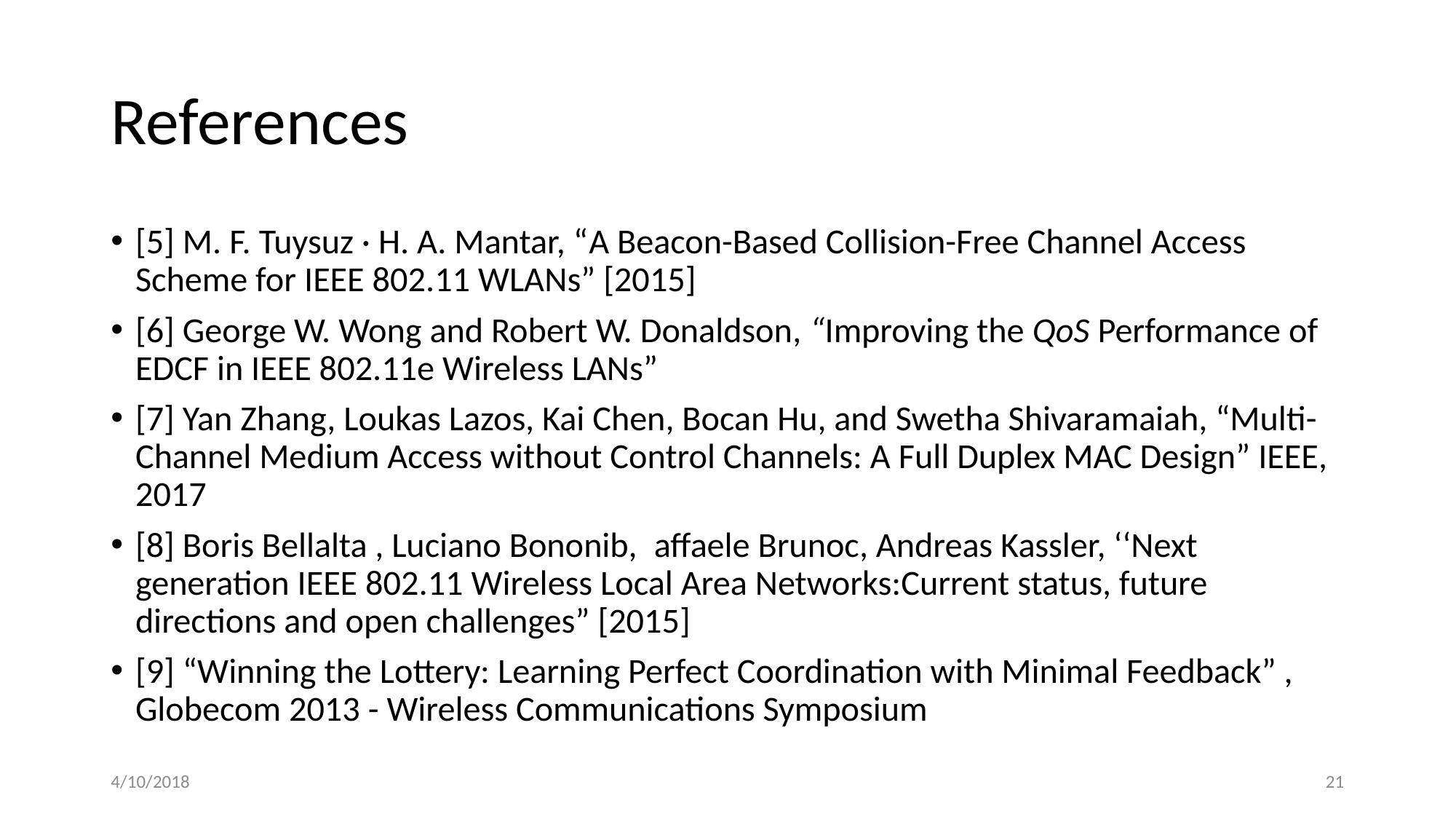

# References
[5] M. F. Tuysuz · H. A. Mantar, “A Beacon-Based Collision-Free Channel Access Scheme for IEEE 802.11 WLANs” [2015]
[6] George W. Wong and Robert W. Donaldson, “Improving the QoS Performance of EDCF in IEEE 802.11e Wireless LANs”
[7] Yan Zhang, Loukas Lazos, Kai Chen, Bocan Hu, and Swetha Shivaramaiah, “Multi-Channel Medium Access without Control Channels: A Full Duplex MAC Design” IEEE, 2017
[8] Boris Bellalta , Luciano Bononib,  affaele Brunoc, Andreas Kassler, ‘‘Next generation IEEE 802.11 Wireless Local Area Networks:Current status, future directions and open challenges” [2015]
[9] “Winning the Lottery: Learning Perfect Coordination with Minimal Feedback” , Globecom 2013 - Wireless Communications Symposium

4/10/2018
21